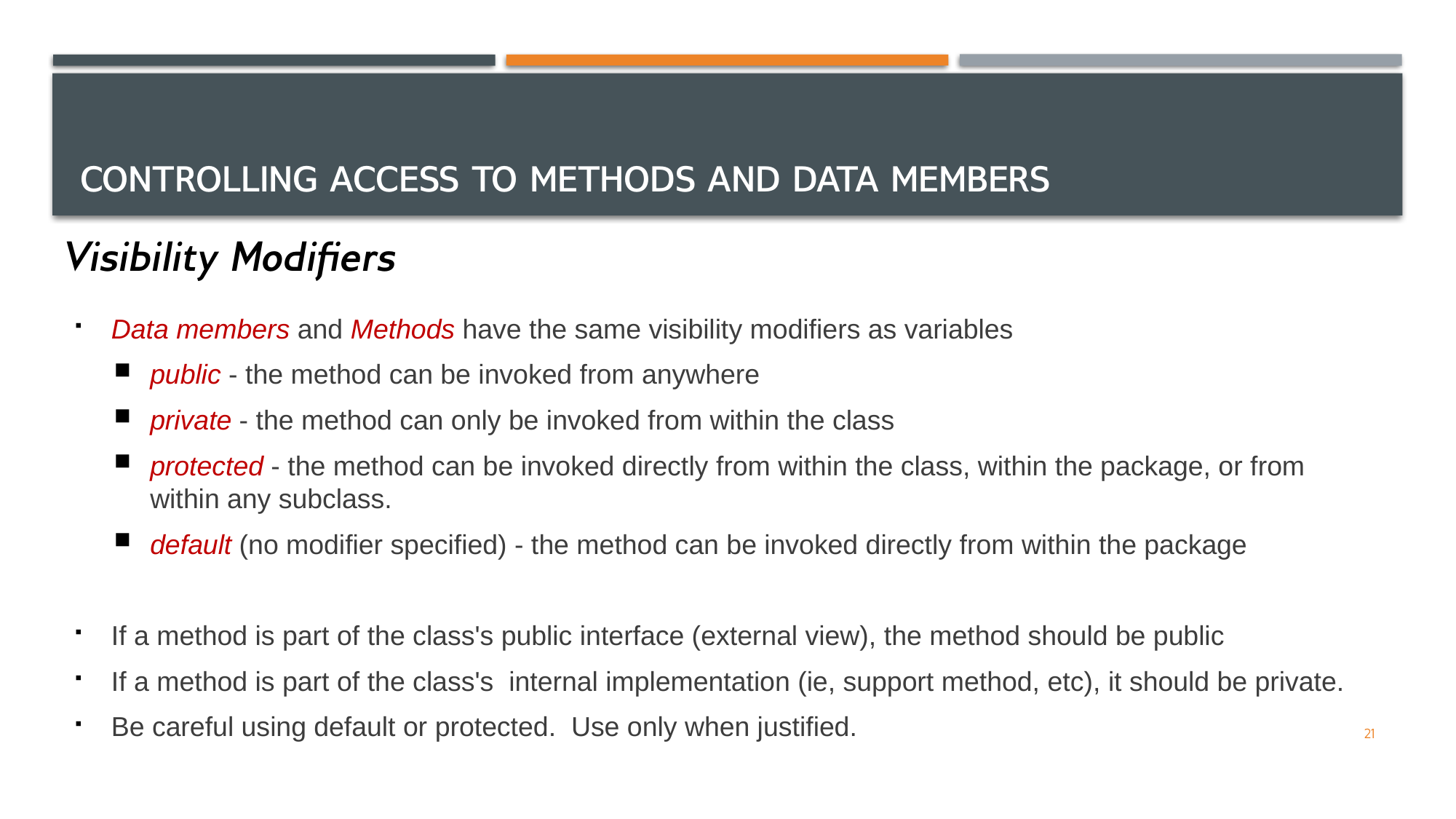

# Controlling Access to Methods and Data Members
Visibility Modifiers
Data members and Methods have the same visibility modifiers as variables
public - the method can be invoked from anywhere
private - the method can only be invoked from within the class
protected - the method can be invoked directly from within the class, within the package, or from within any subclass.
default (no modifier specified) - the method can be invoked directly from within the package

If a method is part of the class's public interface (external view), the method should be public
If a method is part of the class's  internal implementation (ie, support method, etc), it should be private.
Be careful using default or protected.  Use only when justified.

21